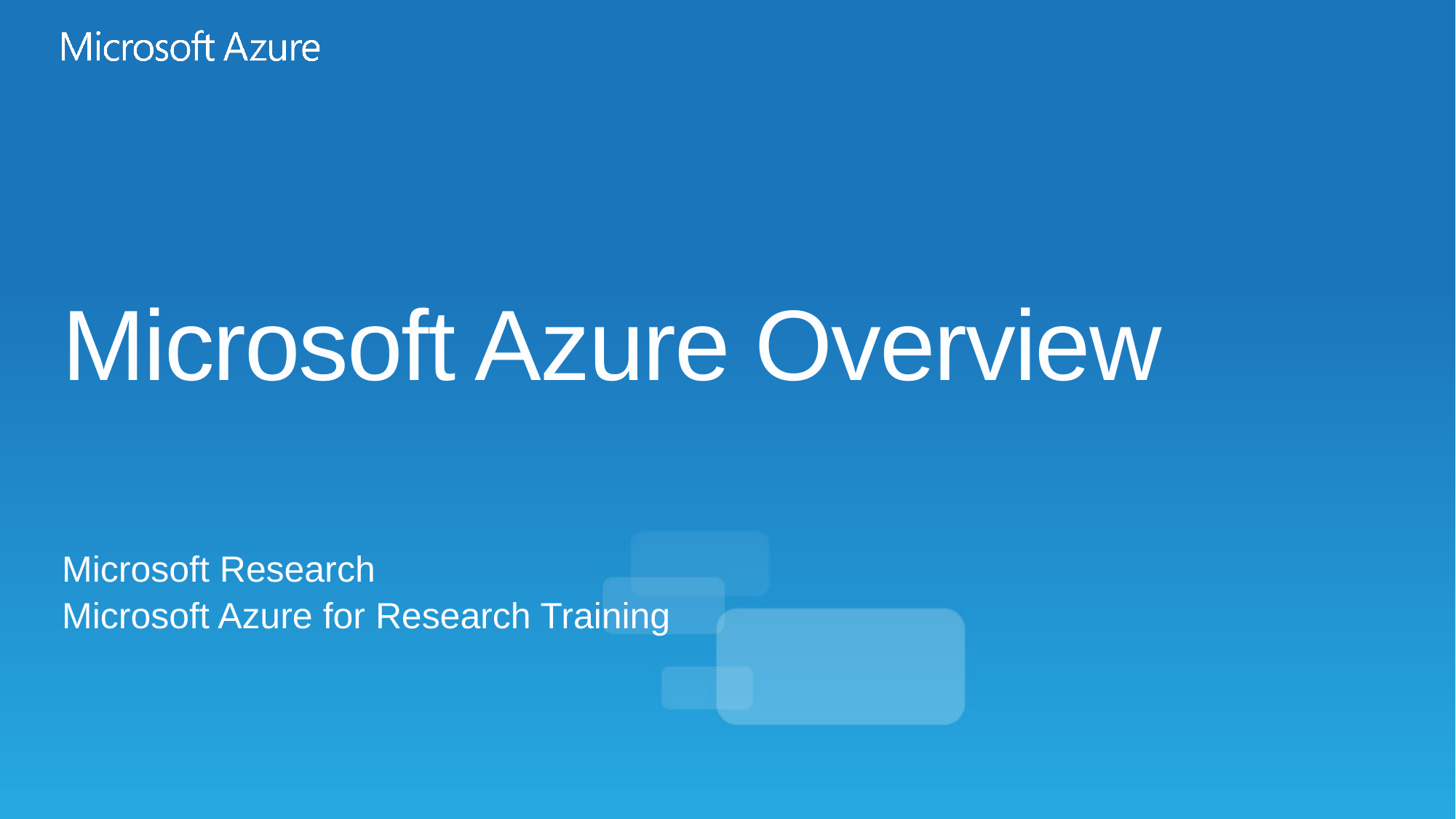

# Microsoft Azure Overview
Microsoft Research
Microsoft Azure for Research Training